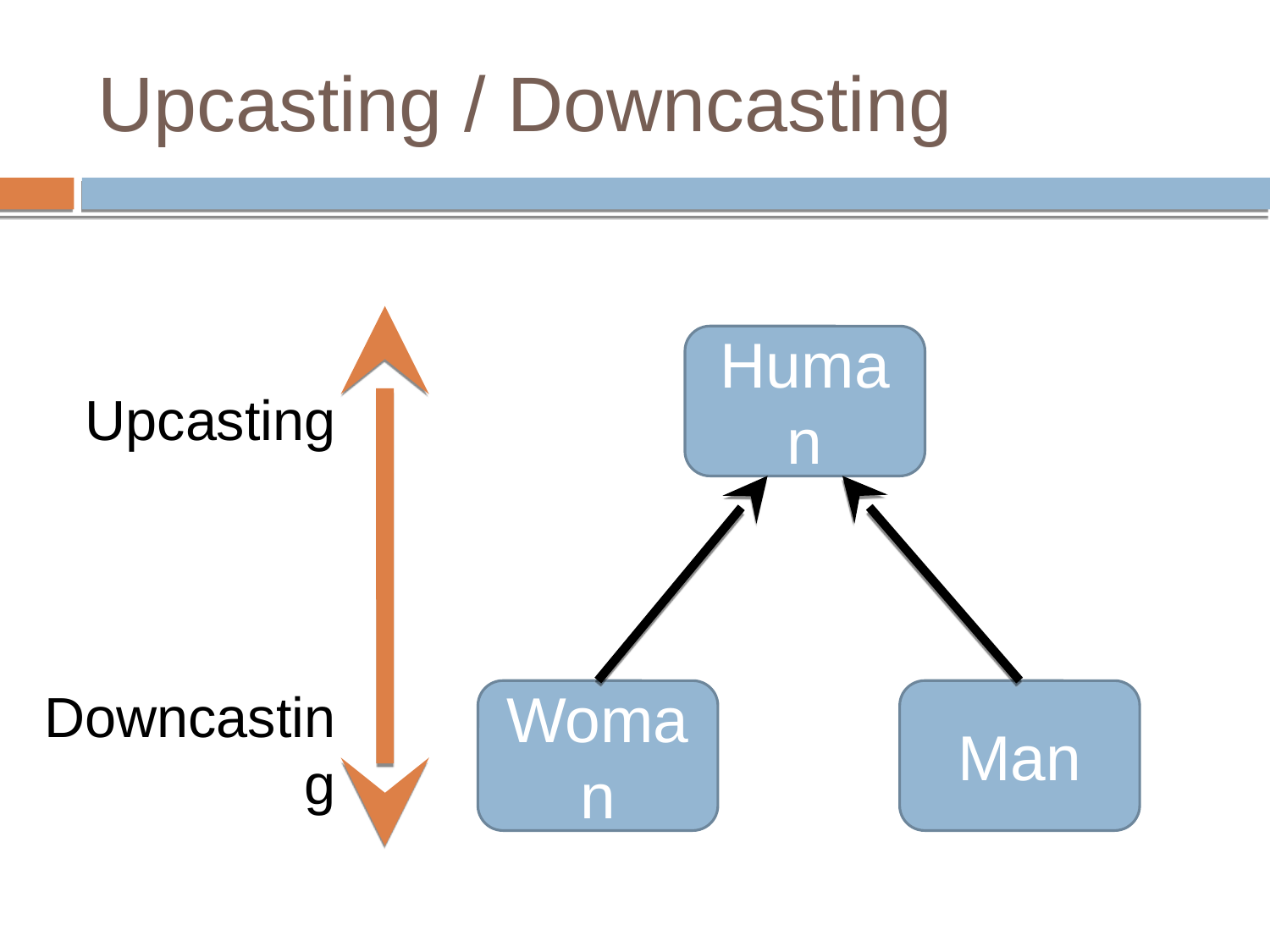

Upcasting / Downcasting

Human
Upcasting

Downcasting
Woman
Man